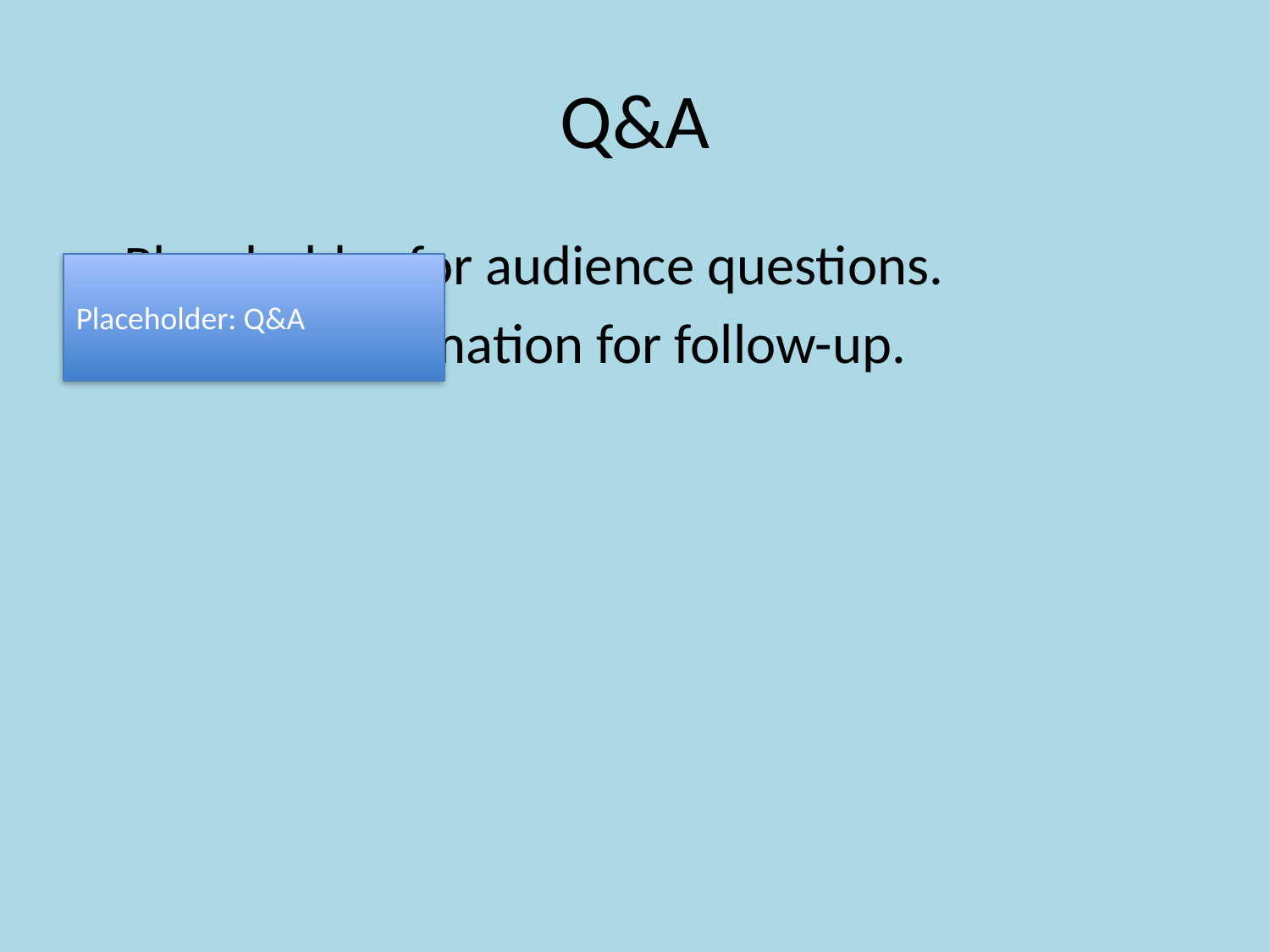

# Q&A
Placeholder for audience questions.
Contact information for follow-up.
Placeholder: Q&A